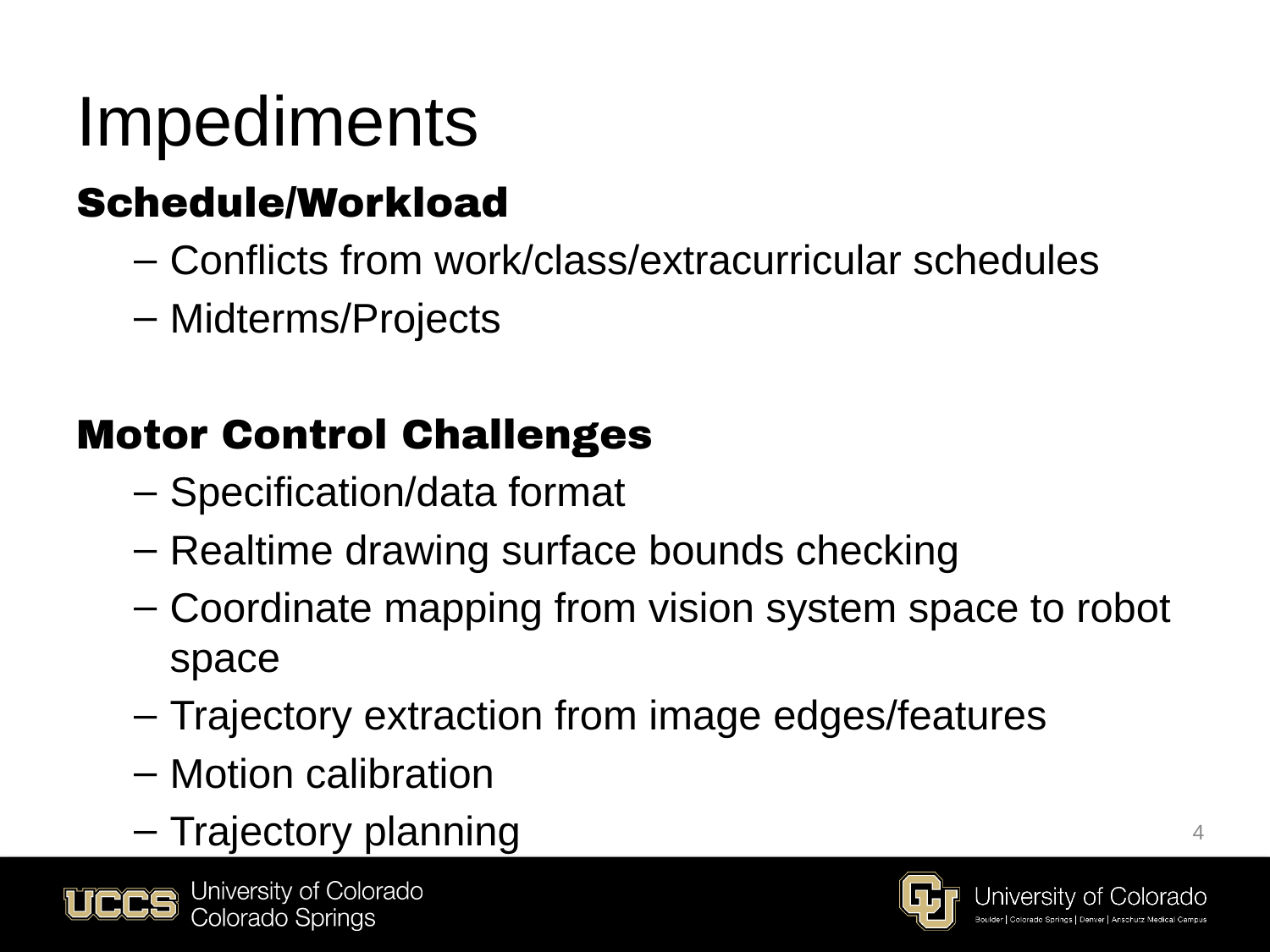

# Impediments
Schedule/Workload
Conflicts from work/class/extracurricular schedules
Midterms/Projects

Motor Control Challenges
Specification/data format
Realtime drawing surface bounds checking
Coordinate mapping from vision system space to robot space
Trajectory extraction from image edges/features
Motion calibration
Trajectory planning

4